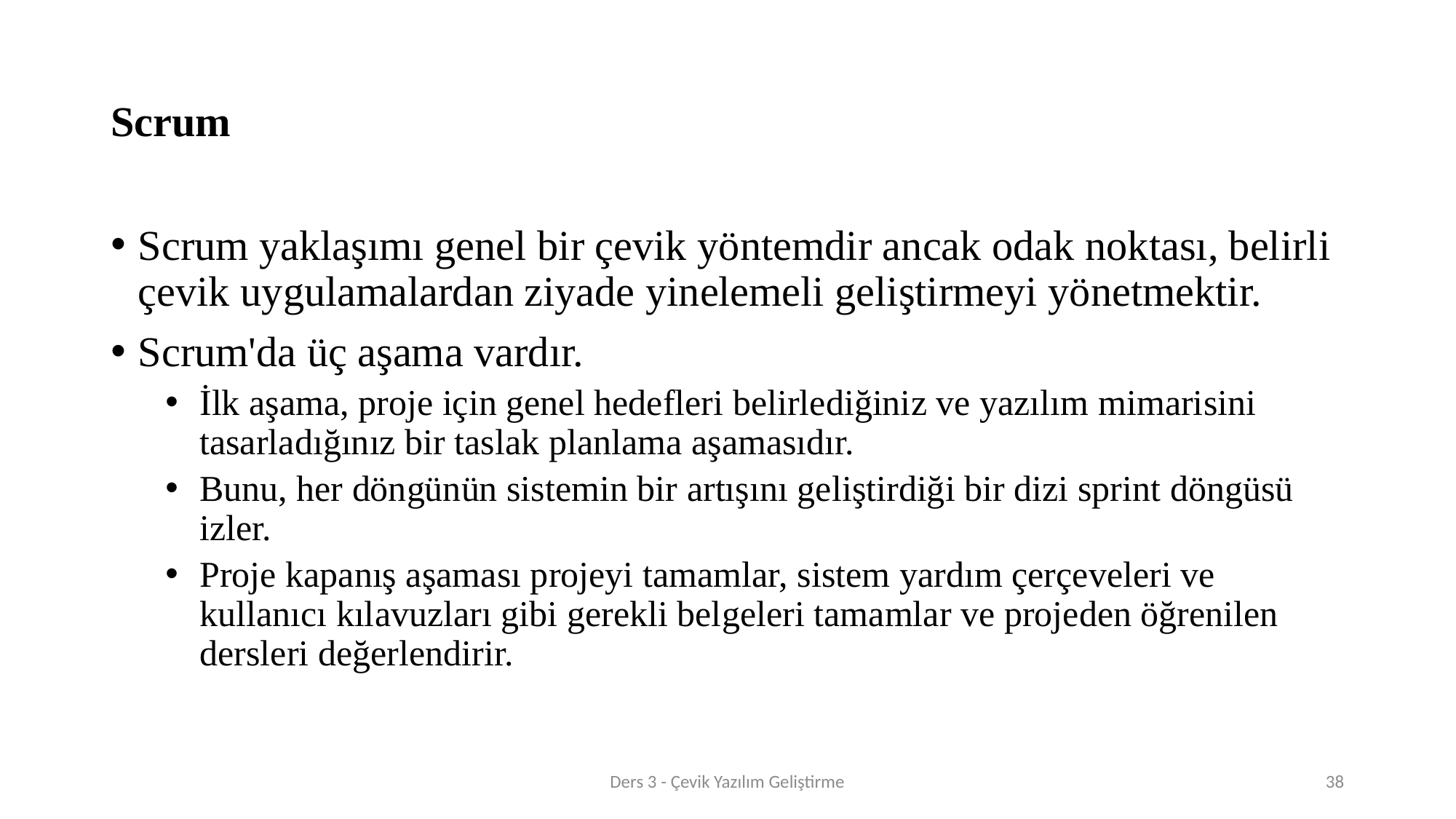

# Scrum
Scrum yaklaşımı genel bir çevik yöntemdir ancak odak noktası, belirli çevik uygulamalardan ziyade yinelemeli geliştirmeyi yönetmektir.
Scrum'da üç aşama vardır.
İlk aşama, proje için genel hedefleri belirlediğiniz ve yazılım mimarisini tasarladığınız bir taslak planlama aşamasıdır.
Bunu, her döngünün sistemin bir artışını geliştirdiği bir dizi sprint döngüsü izler.
Proje kapanış aşaması projeyi tamamlar, sistem yardım çerçeveleri ve kullanıcı kılavuzları gibi gerekli belgeleri tamamlar ve projeden öğrenilen dersleri değerlendirir.
Ders 3 - Çevik Yazılım Geliştirme
38